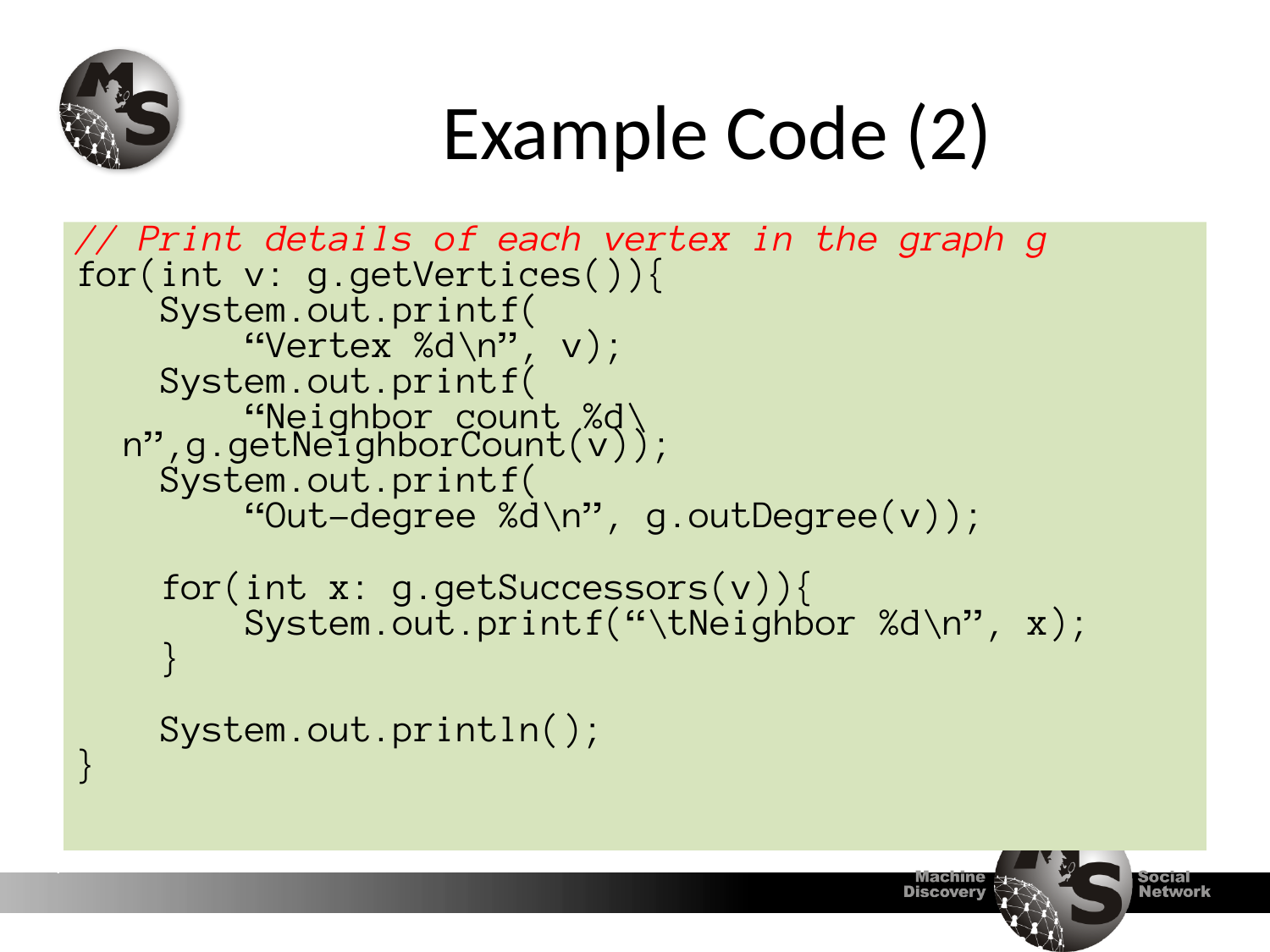

# Example Code (2)
// Print details of each vertex in the graph g
for(int v: g.getVertices()){
    System.out.printf(
        “Vertex %d\n”, v);
    System.out.printf(
        “Neighbor count %d\n”,g.getNeighborCount(v));
    System.out.printf(
        “Out-degree %d\n”, g.outDegree(v));

    for(int x: g.getSuccessors(v)){
        System.out.printf(“\tNeighbor %d\n”, x);
    }

    System.out.println();
}